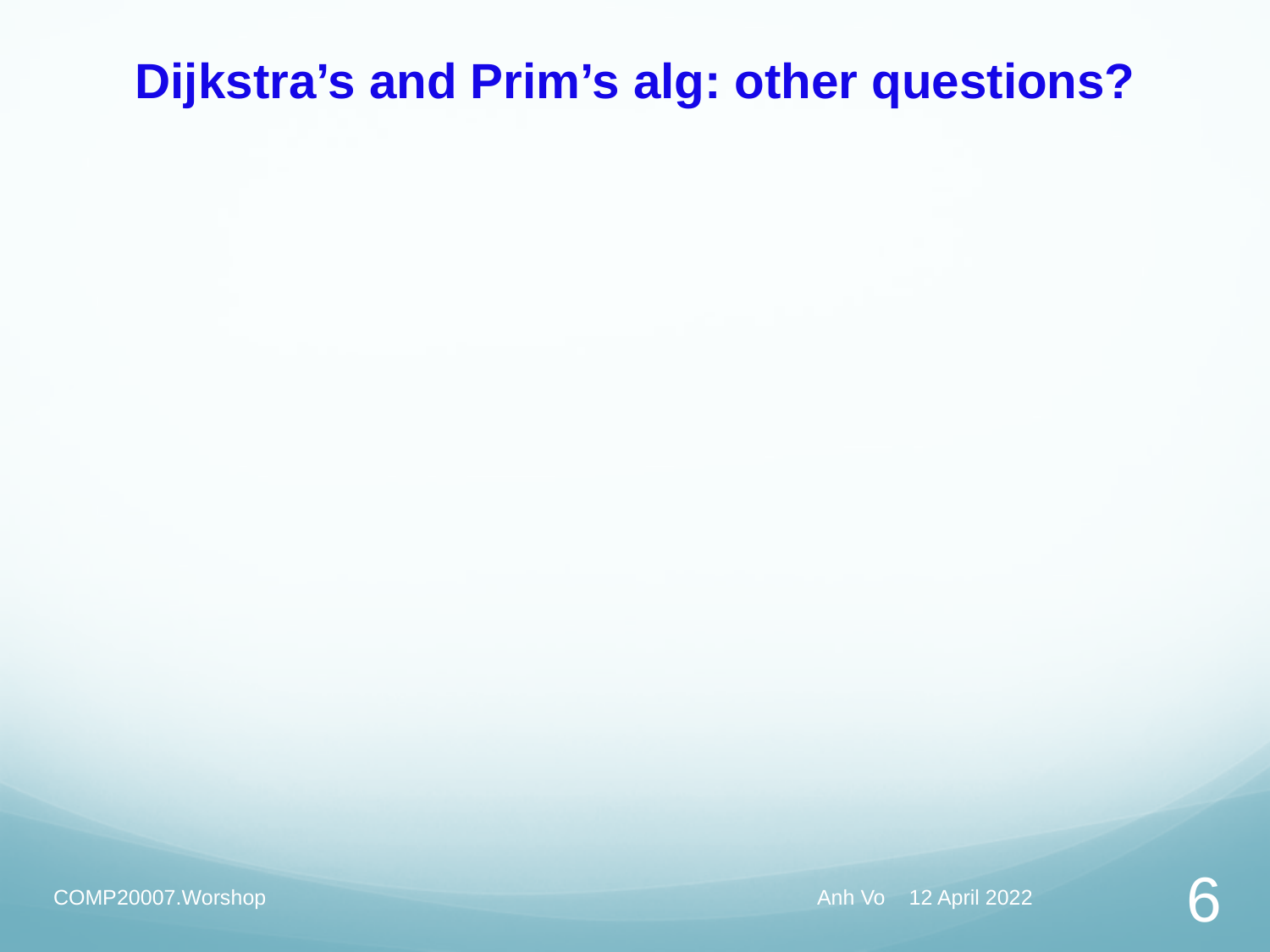

# Dijkstra’s and Prim’s alg: other questions?

COMP20007.Worshop
Anh Vo    12 April 2022
6